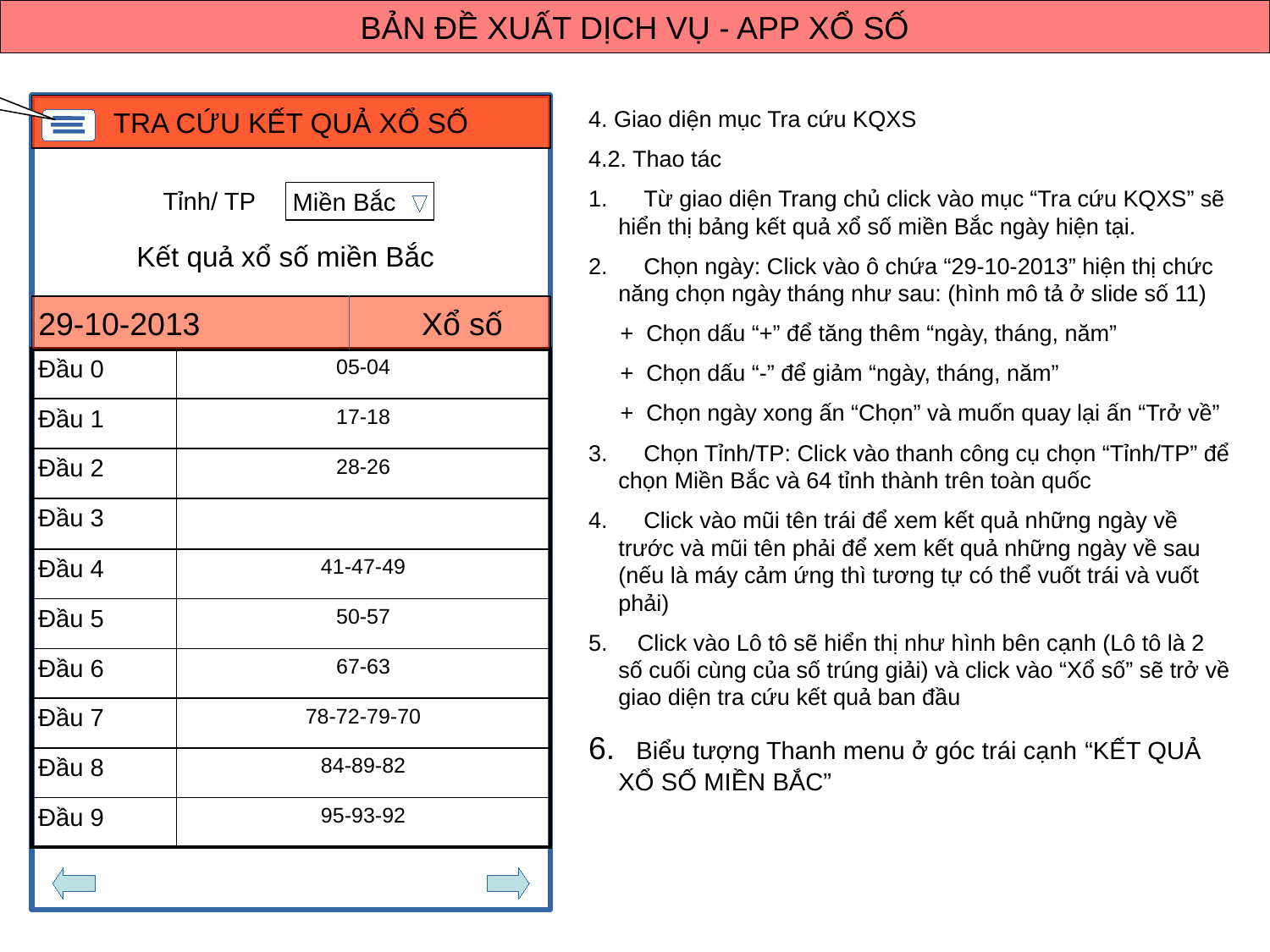

BẢN ĐỀ XUẤT DỊCH VỤ - APP XỔ SỐ

Biểu tượng thanh menu

TRA CỨU KẾT QUẢ XỔ SỐ
4. Giao diện mục Tra cứu KQXS
4.2. Thao tác
    Từ giao diện Trang chủ click vào mục “Tra cứu KQXS” sẽ hiển thị bảng kết quả xổ số miền Bắc ngày hiện tại.
    Chọn ngày: Click vào ô chứa “29-10-2013” hiện thị chức năng chọn ngày tháng như sau: (hình mô tả ở slide số 11)
     +  Chọn dấu “+” để tăng thêm “ngày, tháng, năm”
     +  Chọn dấu “-” để giảm “ngày, tháng, năm”
     +  Chọn ngày xong ấn “Chọn” và muốn quay lại ấn “Trở về”
    Chọn Tỉnh/TP: Click vào thanh công cụ chọn “Tỉnh/TP” để chọn Miền Bắc và 64 tỉnh thành trên toàn quốc
    Click vào mũi tên trái để xem kết quả những ngày về trước và mũi tên phải để xem kết quả những ngày về sau (nếu là máy cảm ứng thì tương tự có thể vuốt trái và vuốt phải)
   Click vào Lô tô sẽ hiển thị như hình bên cạnh (Lô tô là 2 số cuối cùng của số trúng giải) và click vào “Xổ số” sẽ trở về giao diện tra cứu kết quả ban đầu
  Biểu tượng Thanh menu ở góc trái cạnh “KẾT QUẢ XỔ SỐ MIỀN BẮC”

Tỉnh/ TP
Miền Bắc

Kết quả xổ số miền Bắc

29-10-2013                         Xổ số

| Đầu 0 | 05-04 |
| --- | --- |
| Đầu 1 | 17-18 |
| Đầu 2 | 28-26 |
| Đầu 3 |  |
| Đầu 4 | 41-47-49 |
| Đầu 5 | 50-57 |
| Đầu 6 | 67-63 |
| Đầu 7 | 78-72-79-70 |
| Đầu 8 | 84-89-82 |
| Đầu 9 | 95-93-92 |